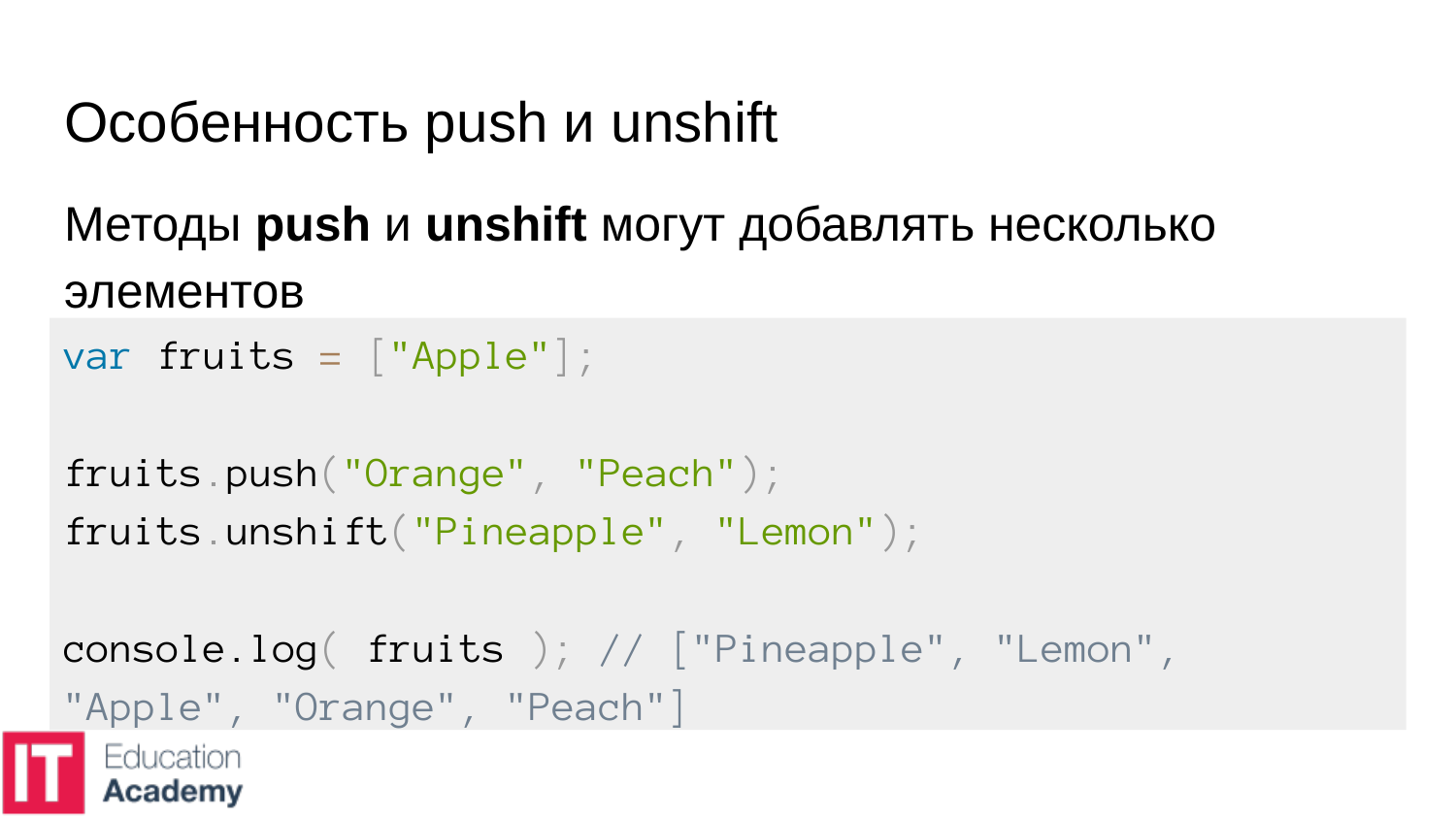

# Особенность push и unshift
Методы push и unshift могут добавлять несколько элементов
var fruits = ["Apple"];
fruits.push("Orange", "Peach");
fruits.unshift("Pineapple", "Lemon");
console.log( fruits ); // ["Pineapple", "Lemon", "Apple", "Orange", "Peach"]